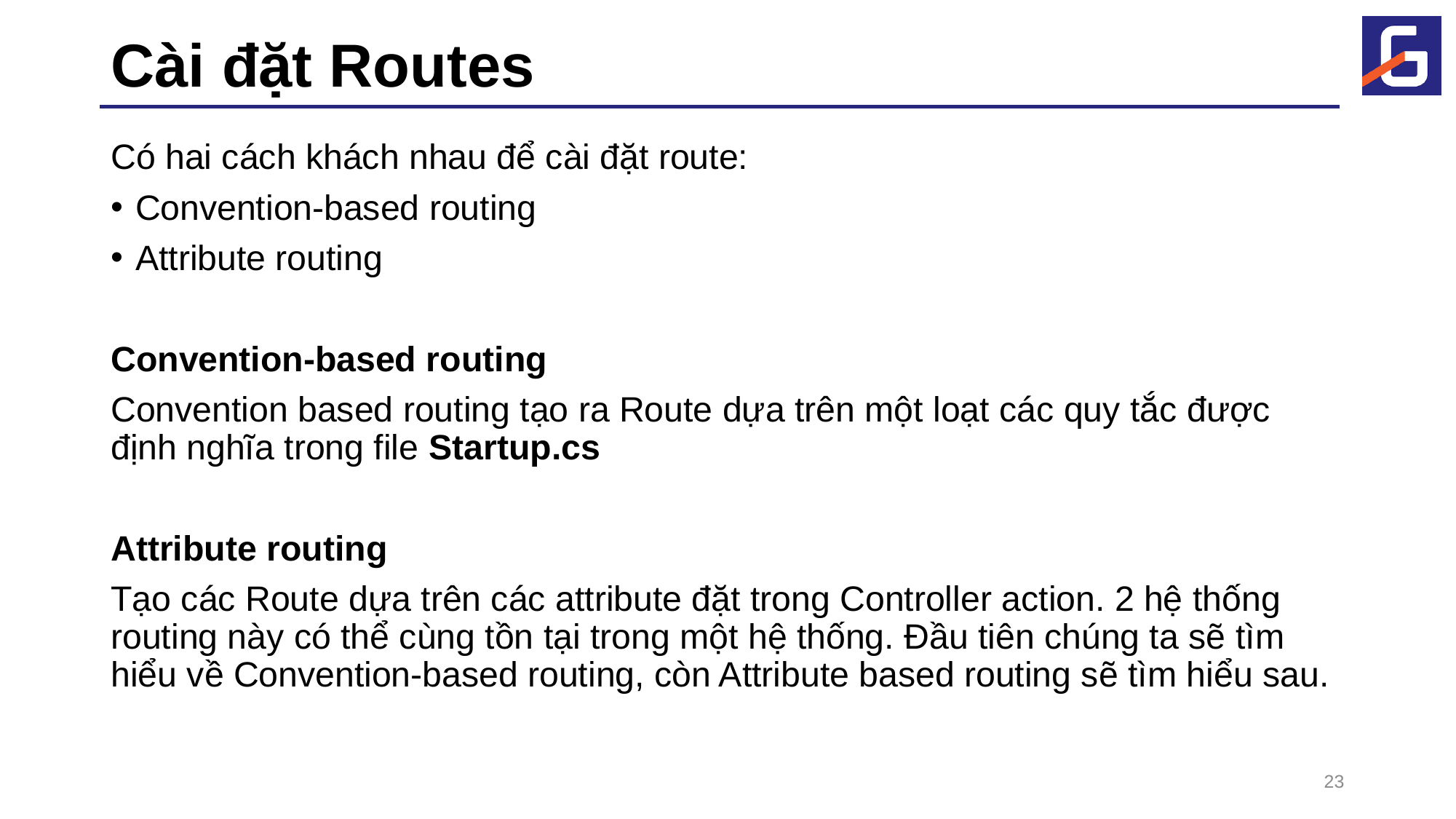

# Cài đặt Routes
Có hai cách khách nhau để cài đặt route:
Convention-based routing
Attribute routing

Convention-based routing
Convention based routing tạo ra Route dựa trên một loạt các quy tắc được định nghĩa trong file Startup.cs

Attribute routing
Tạo các Route dựa trên các attribute đặt trong Controller action. 2 hệ thống routing này có thể cùng tồn tại trong một hệ thống. Đầu tiên chúng ta sẽ tìm hiểu về Convention-based routing, còn Attribute based routing sẽ tìm hiểu sau.
23